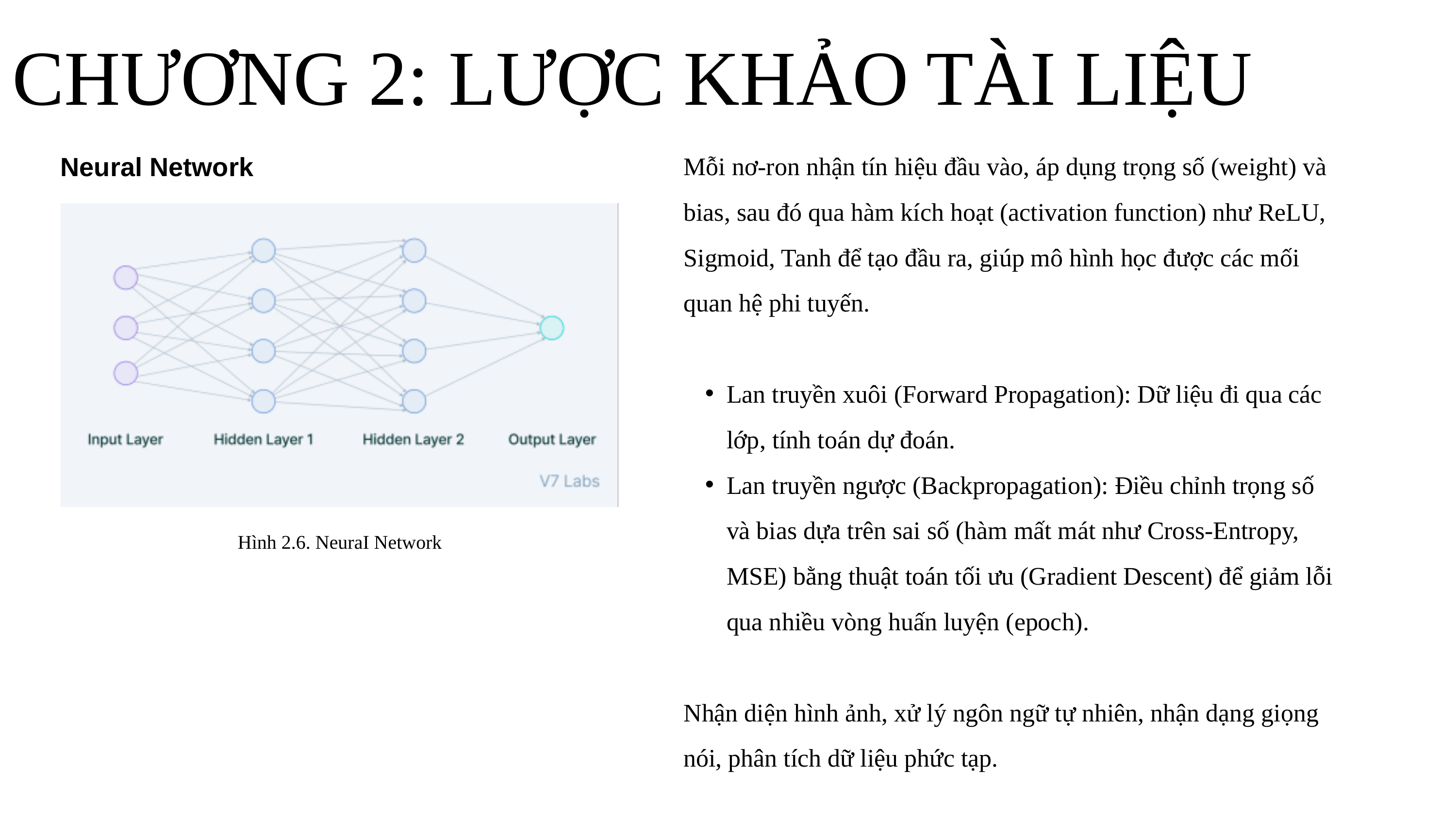

CHƯƠNG 2: LƯỢC KHẢO TÀI LIỆU
Neural Network
Mỗi nơ-ron nhận tín hiệu đầu vào, áp dụng trọng số (weight) và bias, sau đó qua hàm kích hoạt (activation function) như ReLU, Sigmoid, Tanh để tạo đầu ra, giúp mô hình học được các mối quan hệ phi tuyến.

Lan truyền xuôi (Forward Propagation): Dữ liệu đi qua các lớp, tính toán dự đoán.
Lan truyền ngược (Backpropagation): Điều chỉnh trọng số và bias dựa trên sai số (hàm mất mát như Cross-Entropy, MSE) bằng thuật toán tối ưu (Gradient Descent) để giảm lỗi qua nhiều vòng huấn luyện (epoch).

Nhận diện hình ảnh, xử lý ngôn ngữ tự nhiên, nhận dạng giọng nói, phân tích dữ liệu phức tạp.

Hình 2.6. NeuraI Network